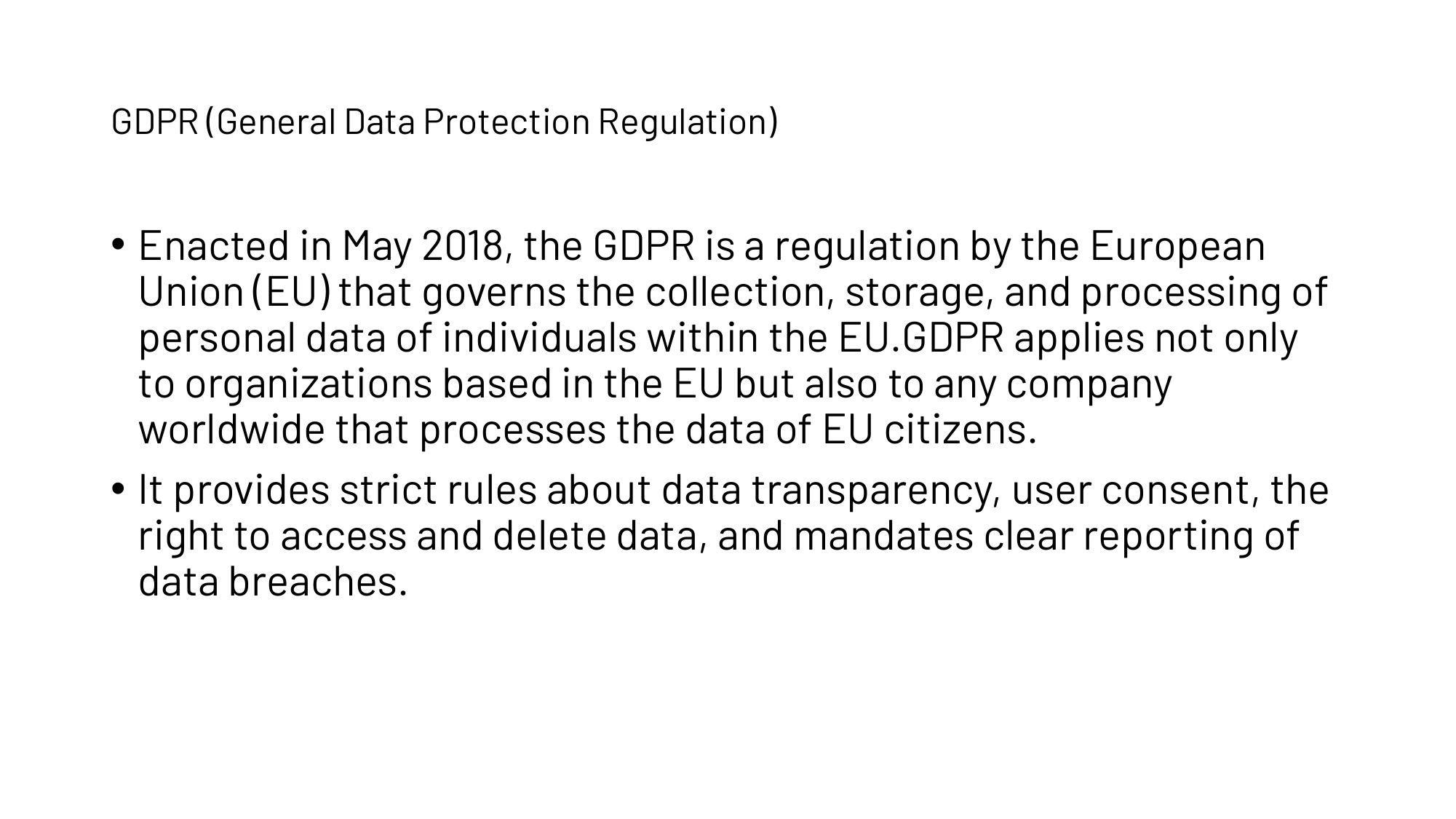

# GDPR (General Data Protection Regulation)
Enacted in May 2018, the GDPR is a regulation by the European Union (EU) that governs the collection, storage, and processing of personal data of individuals within the EU.GDPR applies not only to organizations based in the EU but also to any company worldwide that processes the data of EU citizens.
It provides strict rules about data transparency, user consent, the right to access and delete data, and mandates clear reporting of data breaches.